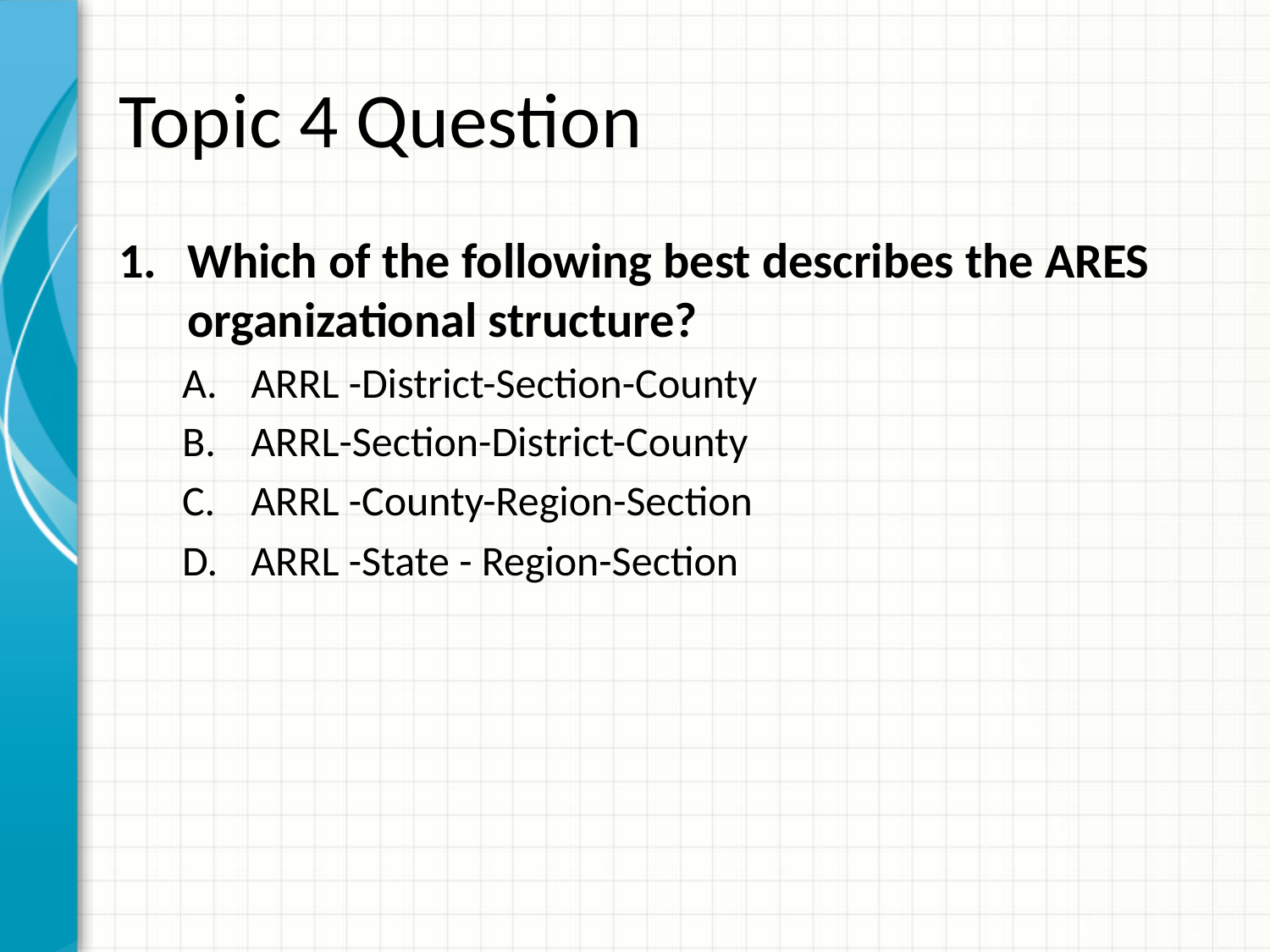

# Topic 4 Question
Which of the following best describes the ARES organizational structure?
ARRL -District-Section-County
ARRL-Section-District-County
ARRL -County-Region-Section
ARRL -State - Region-Section